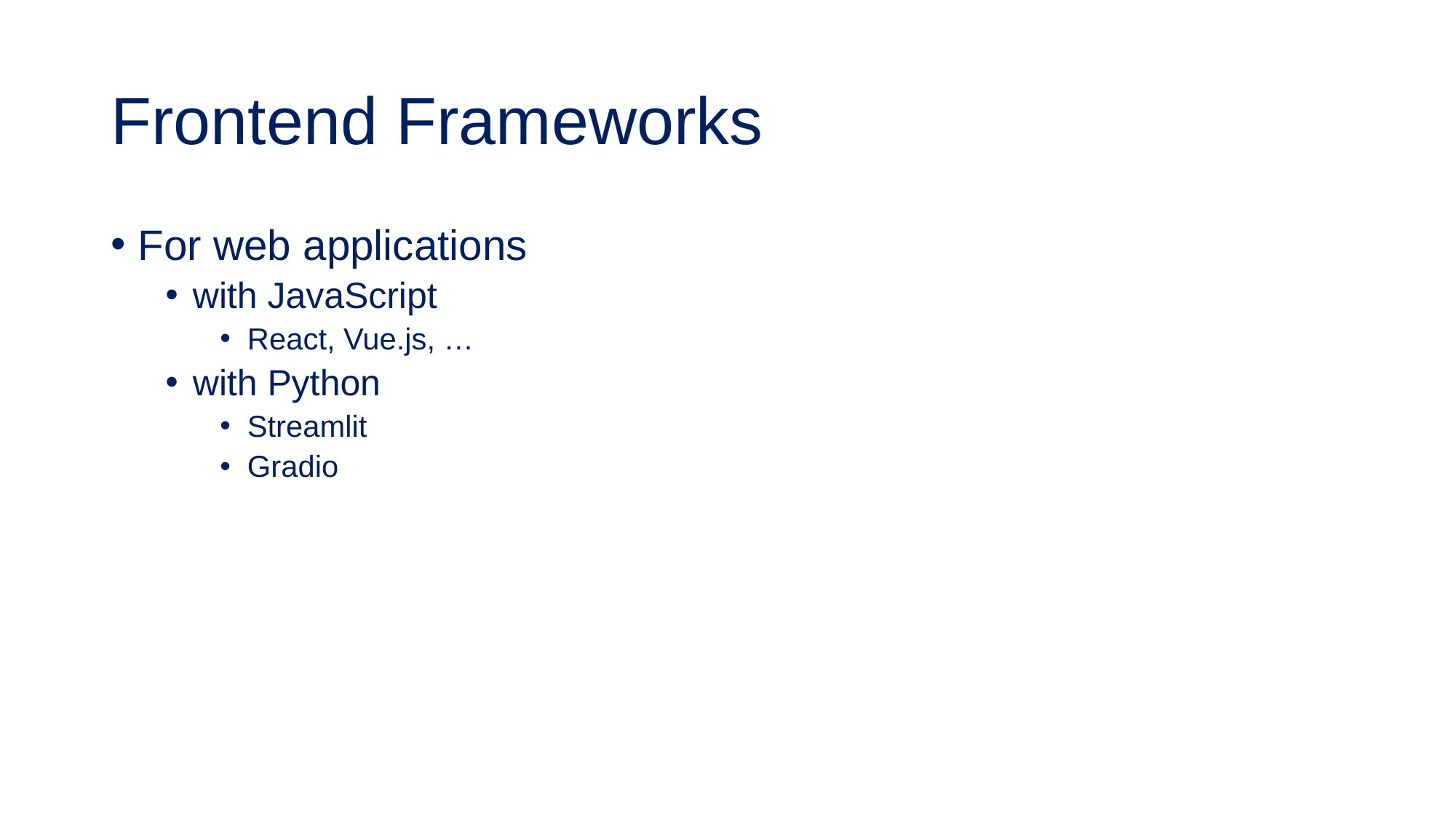

# Frontend Frameworks
For web applications
with JavaScript
React, Vue.js, …
with Python
Streamlit
Gradio